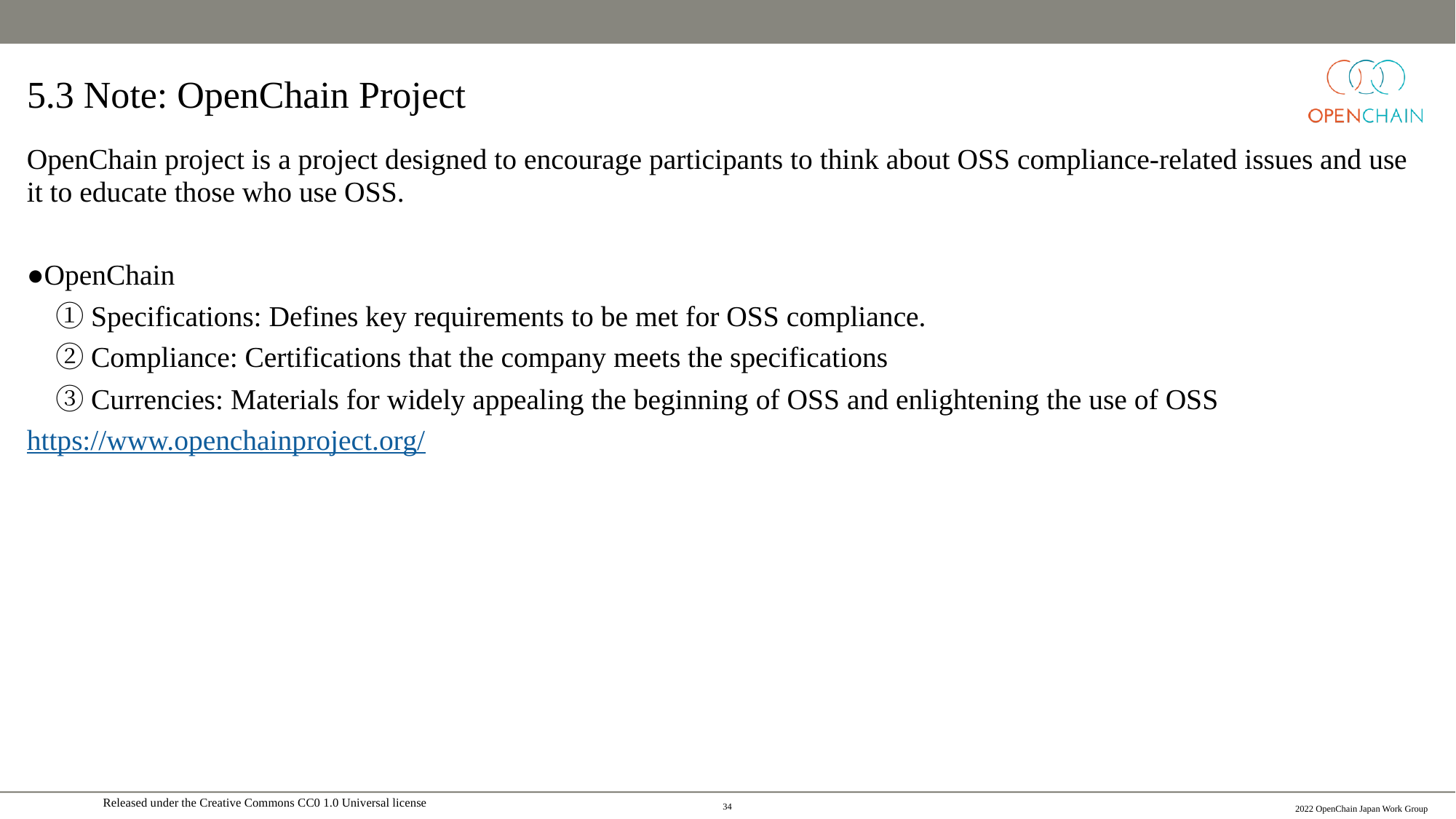

# 5.3 Note: OpenChain Project
OpenChain project is a project designed to encourage participants to think about OSS compliance-related issues and use it to educate those who use OSS.

●OpenChain
　①Specifications: Defines key requirements to be met for OSS compliance.
　②Compliance: Certifications that the company meets the specifications
　③Currencies: Materials for widely appealing the beginning of OSS and enlightening the use of OSS
https://www.openchainproject.org/

34